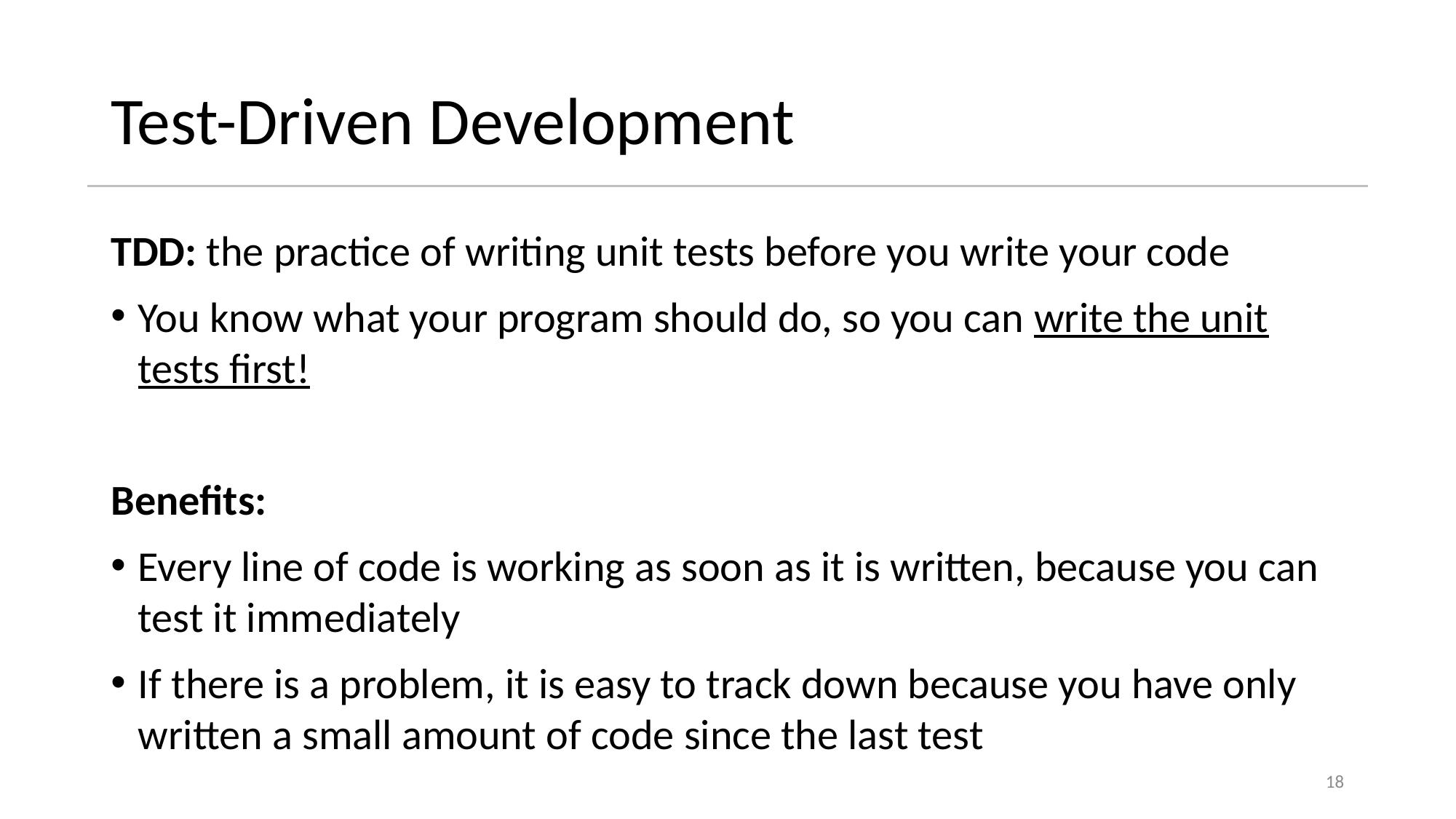

# Test-Driven Development
TDD: the practice of writing unit tests before you write your code
You know what your program should do, so you can write the unit tests first!

Benefits:
Every line of code is working as soon as it is written, because you can test it immediately
If there is a problem, it is easy to track down because you have only written a small amount of code since the last test

18